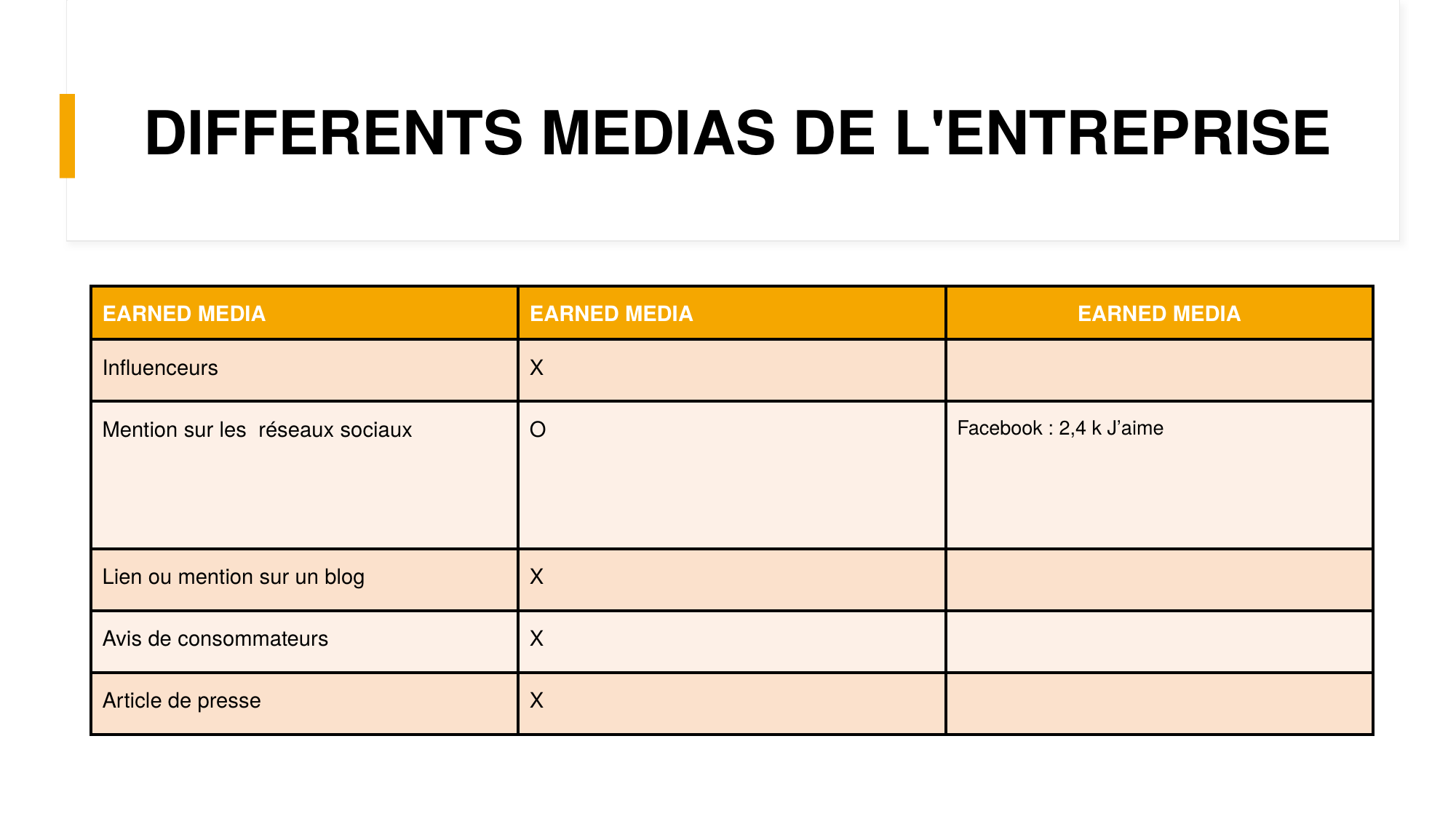

# DIFFERENTS MEDIAS DE L'ENTREPRISE
| EARNED MEDIA | EARNED MEDIA | EARNED MEDIA |
| --- | --- | --- |
| Influenceurs | X |  |
| Mention sur les  réseaux sociaux | O | Facebook : 2,4 k J’aime |
| Lien ou mention sur un blog | X |  |
| Avis de consommateurs | X |  |
| Article de presse | X |  |